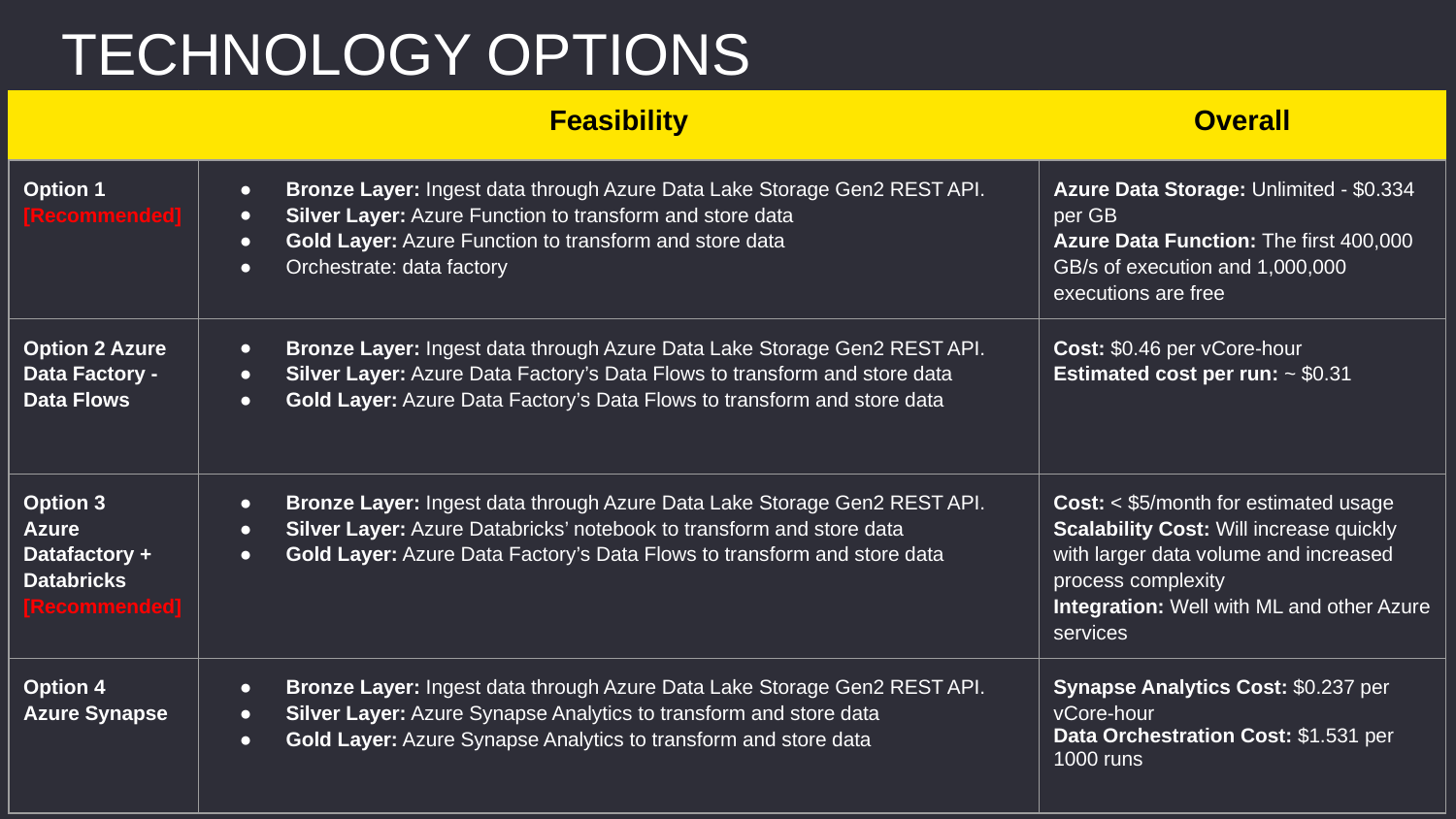

TECHNOLOGY OPTIONS
|  | Feasibility | Overall |
| --- | --- | --- |
| Option 1 [Recommended] | Bronze Layer: Ingest data through Azure Data Lake Storage Gen2 REST API. Silver Layer: Azure Function to transform and store data Gold Layer: Azure Function to transform and store data Orchestrate: data factory | Azure Data Storage: Unlimited - $0.334 per GB Azure Data Function: The first 400,000 GB/s of execution and 1,000,000 executions are free |
| Option 2 Azure Data Factory - Data Flows | Bronze Layer: Ingest data through Azure Data Lake Storage Gen2 REST API. Silver Layer: Azure Data Factory’s Data Flows to transform and store data Gold Layer: Azure Data Factory’s Data Flows to transform and store data | Cost: $0.46 per vCore-hour Estimated cost per run: ~ $0.31 |
| Option 3 Azure Datafactory + Databricks [Recommended] | Bronze Layer: Ingest data through Azure Data Lake Storage Gen2 REST API. Silver Layer: Azure Databricks’ notebook to transform and store data Gold Layer: Azure Data Factory’s Data Flows to transform and store data | Cost: < $5/month for estimated usage Scalability Cost: Will increase quickly with larger data volume and increased process complexity Integration: Well with ML and other Azure services |
| Option 4 Azure Synapse | Bronze Layer: Ingest data through Azure Data Lake Storage Gen2 REST API. Silver Layer: Azure Synapse Analytics to transform and store data Gold Layer: Azure Synapse Analytics to transform and store data | Synapse Analytics Cost: $0.237 per vCore-hour Data Orchestration Cost: $1.531 per 1000 runs |